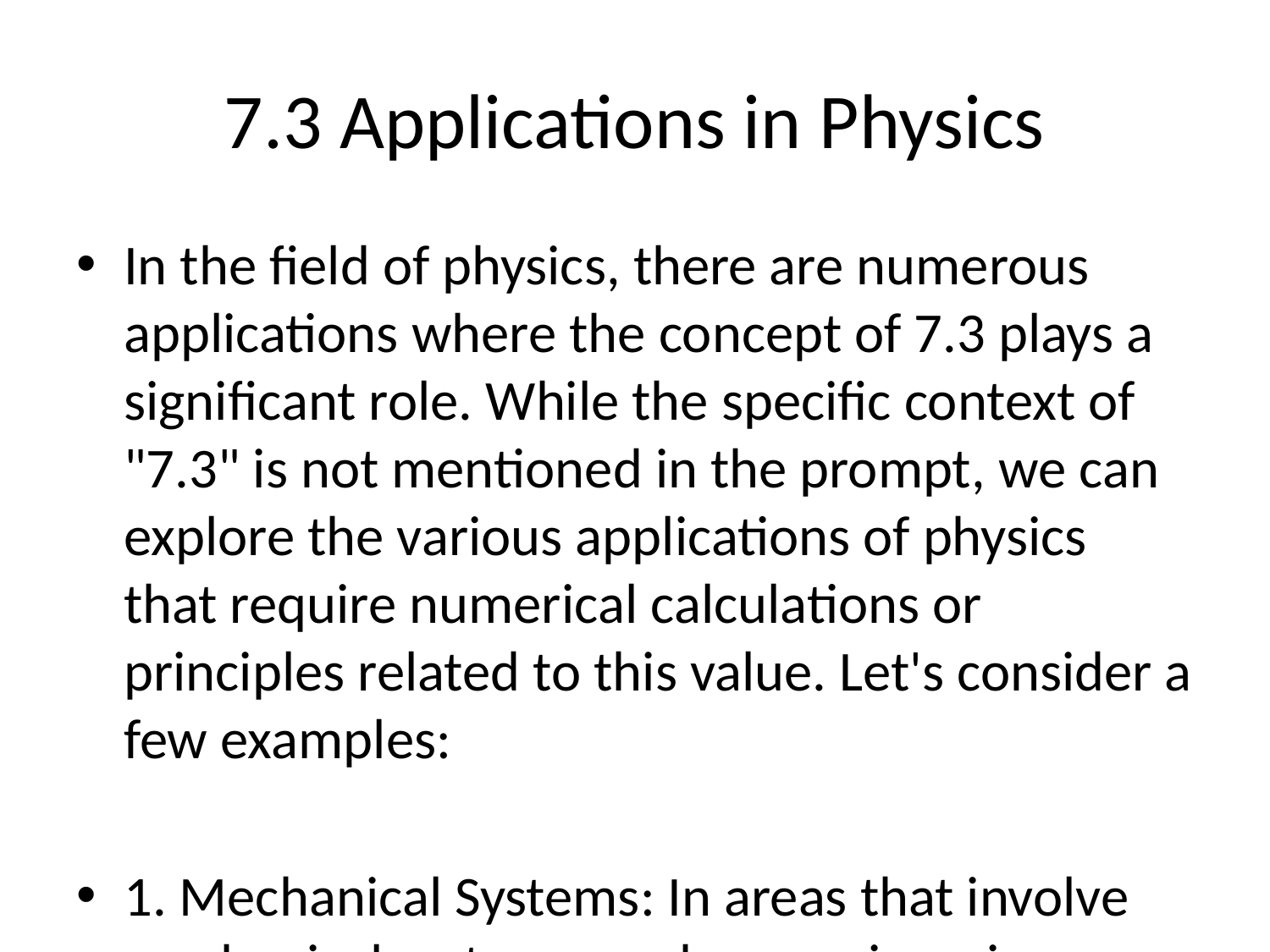

# 7.3 Applications in Physics
In the field of physics, there are numerous applications where the concept of 7.3 plays a significant role. While the specific context of "7.3" is not mentioned in the prompt, we can explore the various applications of physics that require numerical calculations or principles related to this value. Let's consider a few examples:

1. Mechanical Systems: In areas that involve mechanical systems, such as engineering or robotics, the concept of 7.3 can be applied to calculations related to forces, velocities, accelerations, or displacements. For instance, if we look at a simple harmonic motion, where an object oscillates back and forth around a stable equilibrium position, the value of 7.3 could represent specific quantities like amplitude or frequency.

2. Thermodynamics: In the field of thermodynamics, which deals with the study of heat and energy transfer, the value of 7.3 may be used in various calculations related to temperature scales. For instance, it may represent a particular temperature in a particular scale or a temperature difference between two systems.

3. Electromagnetism: In the realm of electromagnetism, 7.3 might be related to calculations involving electric or magnetic fields and their interactions. For example, it could represent the magnitude of an electric or magnetic field at a specific point in space.

4. Quantum Mechanics: Quantum mechanics is a branch of physics that deals with the behavior of matter and energy at the smallest scales. In this context, 7.3 could represent a fundamental constant or a value associated with a quantum state or property.

5. Astrophysics: In astrophysics, the branch of physics that concerns celestial bodies and the universe as a whole, the value of 7.3 might correspond to various astronomical measurements. It could represent properties like distance, mass, luminosity, or temperature, among others, of celestial objects.

6. Fluid Mechanics: In the study of fluid behavior, such as in hydrodynamics, the value of 7.3 could be used in calculations involving fluid flow rates, pressure differentials, or viscosity coefficients.

7. Modern Physics: In the broader realm of modern physics, 7.3 may be relevant to a wide range of applications. For instance, it could represent a numerical value associated with particle physics, nuclear reactions, relativity, or other cutting-edge areas of research.

Overall, while the specifics of "7.3" are not provided in the prompt, the applications of physics cover a vast range of domains that rely on numerical values or principles. The exact context of the value will vary depending on the specific field or problem being addressed.